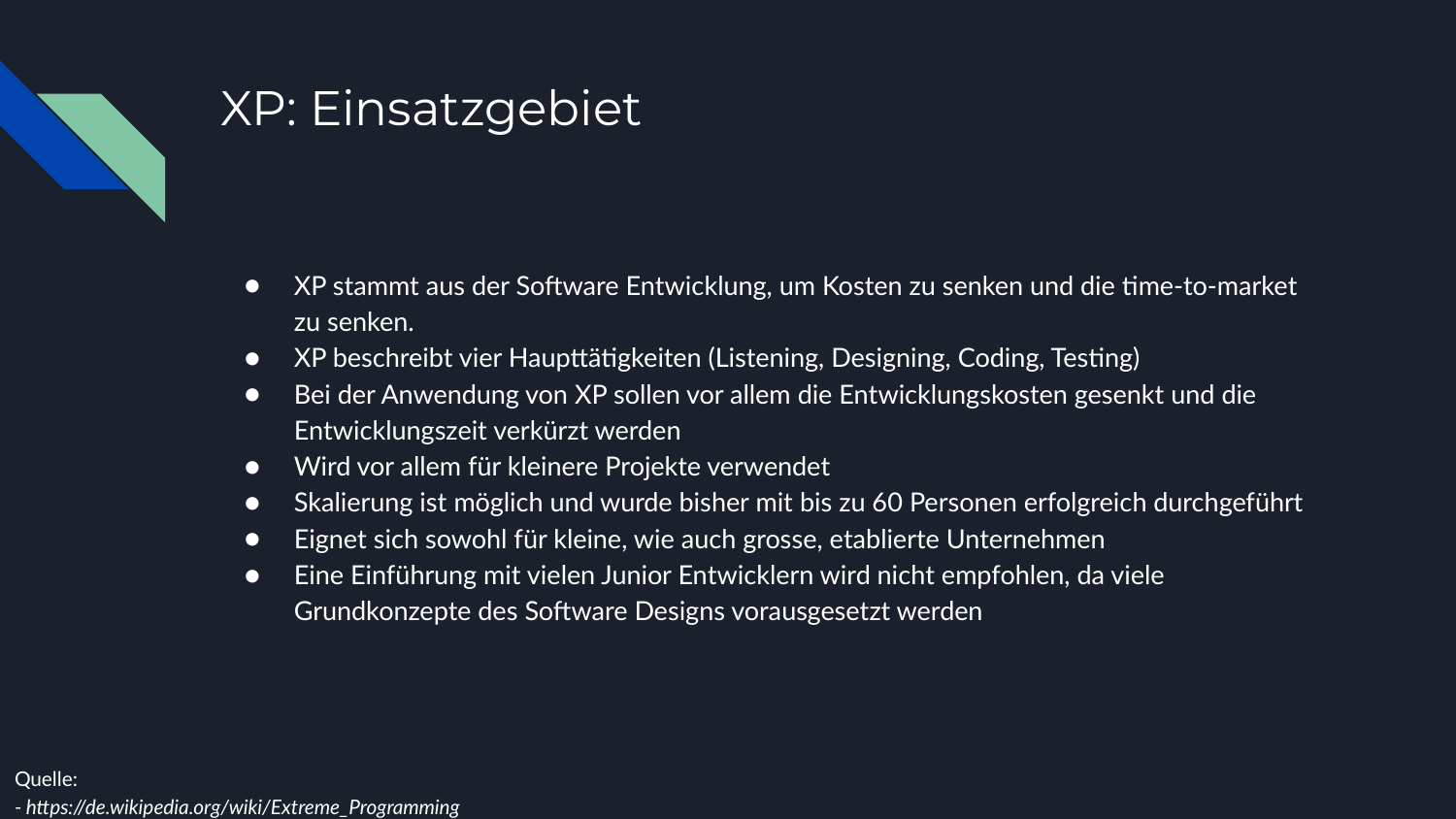

# XP: Einsatzgebiet
XP stammt aus der Software Entwicklung, um Kosten zu senken und die time-to-market zu senken.
XP beschreibt vier Haupttätigkeiten (Listening, Designing, Coding, Testing)
Bei der Anwendung von XP sollen vor allem die Entwicklungskosten gesenkt und die Entwicklungszeit verkürzt werden
Wird vor allem für kleinere Projekte verwendet
Skalierung ist möglich und wurde bisher mit bis zu 60 Personen erfolgreich durchgeführt
Eignet sich sowohl für kleine, wie auch grosse, etablierte Unternehmen
Eine Einführung mit vielen Junior Entwicklern wird nicht empfohlen, da viele Grundkonzepte des Software Designs vorausgesetzt werden
Quelle:
- https://de.wikipedia.org/wiki/Extreme_Programming